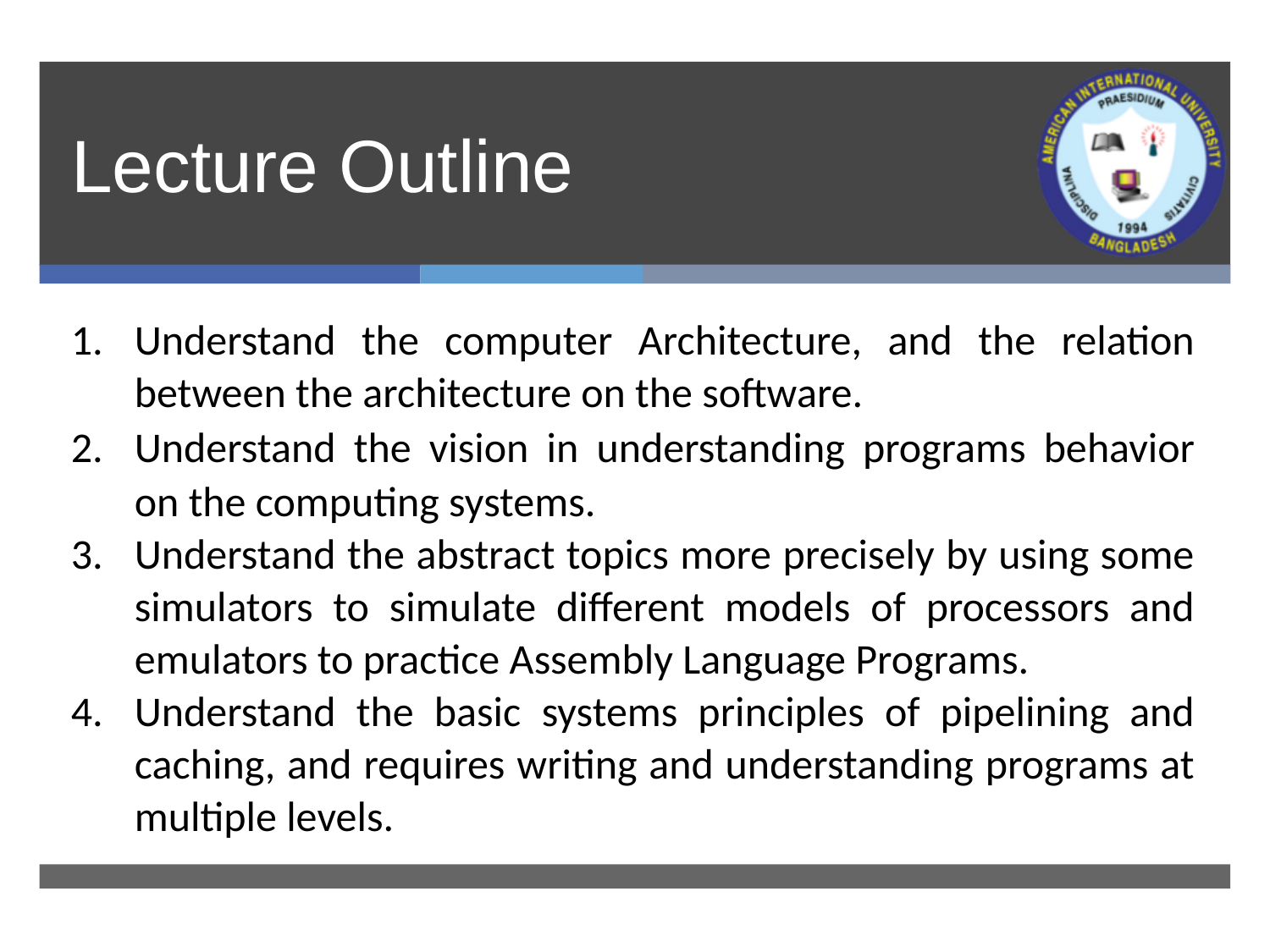

# Lecture Outline
Understand the computer Architecture, and the relation between the architecture on the software.
Understand the vision in understanding programs behavior on the computing systems.
Understand the abstract topics more precisely by using some simulators to simulate different models of processors and emulators to practice Assembly Language Programs.
Understand the basic systems principles of pipelining and caching, and requires writing and understanding programs at multiple levels.